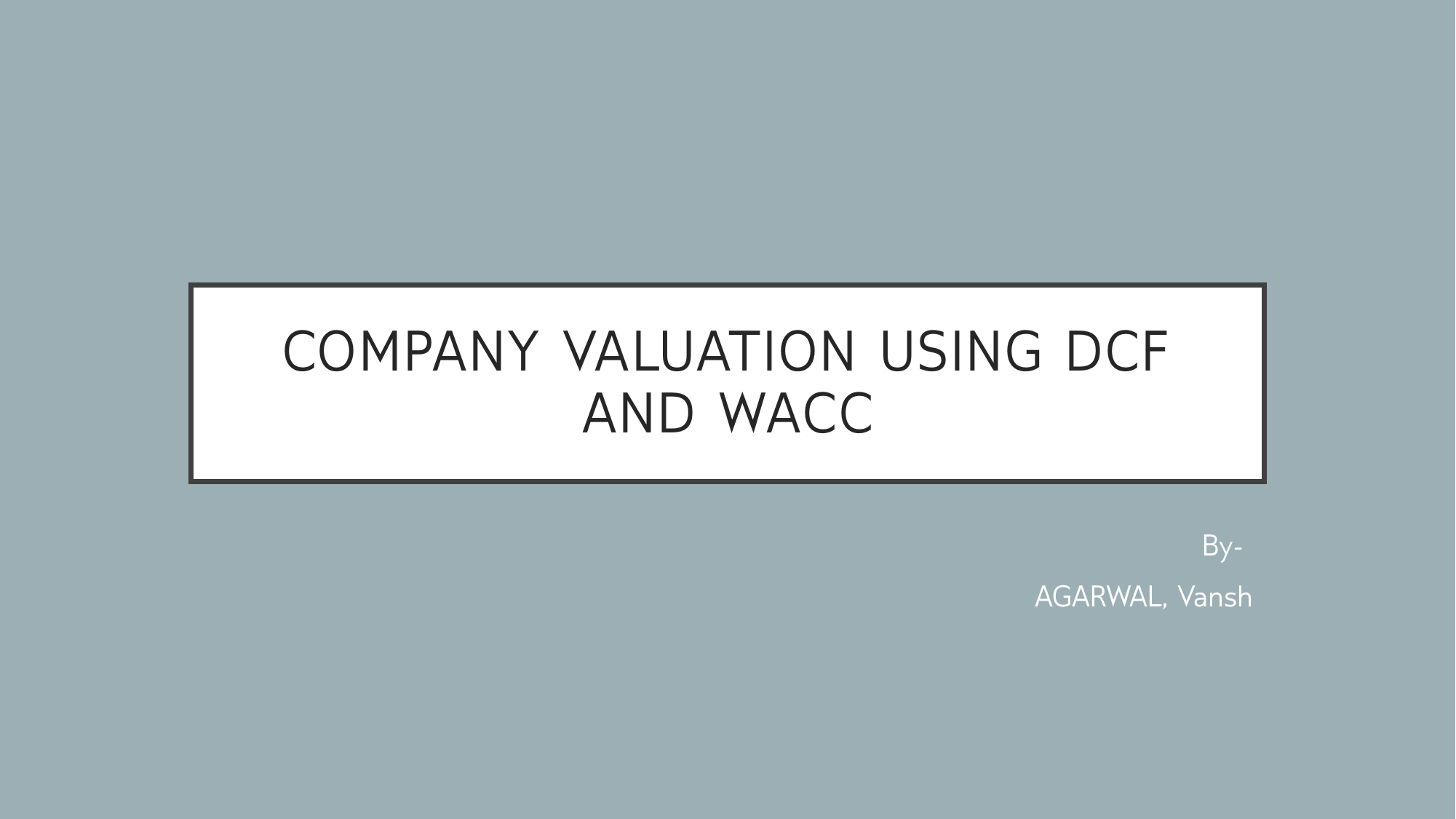

# Company Valuation Using DCF and WACC
By-
AGARWAL, Vansh